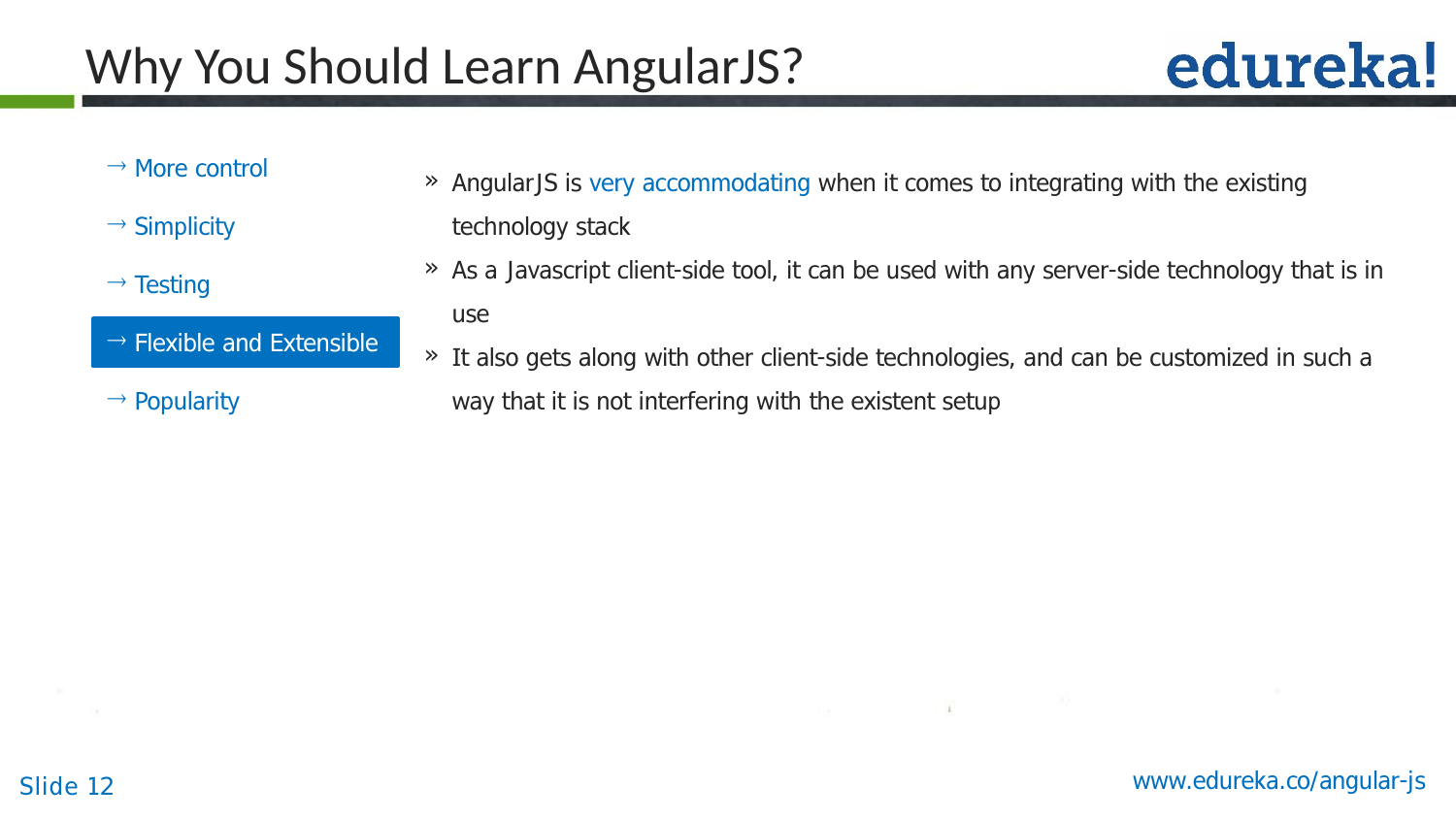

Why You Should Learn AngularJS?
More control

Simplicity

Testing

Flexible and Extensible

Popularity

AngularJS is very accommodating when it comes to integrating with the existing technology stack
As a Javascript client-side tool, it can be used with any server-side technology that is in use
It also gets along with other client-side technologies, and can be customized in such a way that it is not interfering with the existent setup